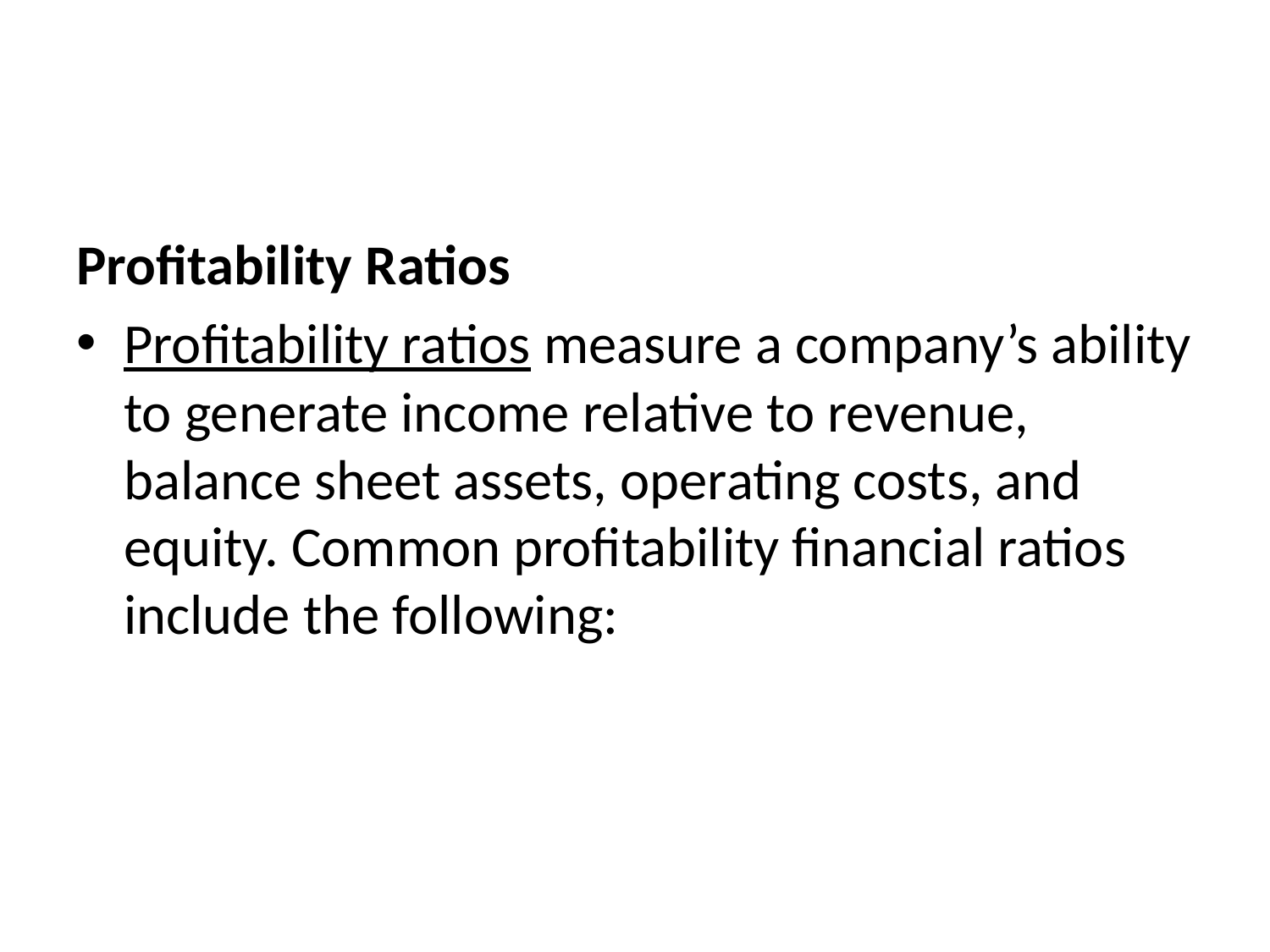

#
Profitability Ratios
Profitability ratios measure a company’s ability to generate income relative to revenue, balance sheet assets, operating costs, and equity. Common profitability financial ratios include the following: